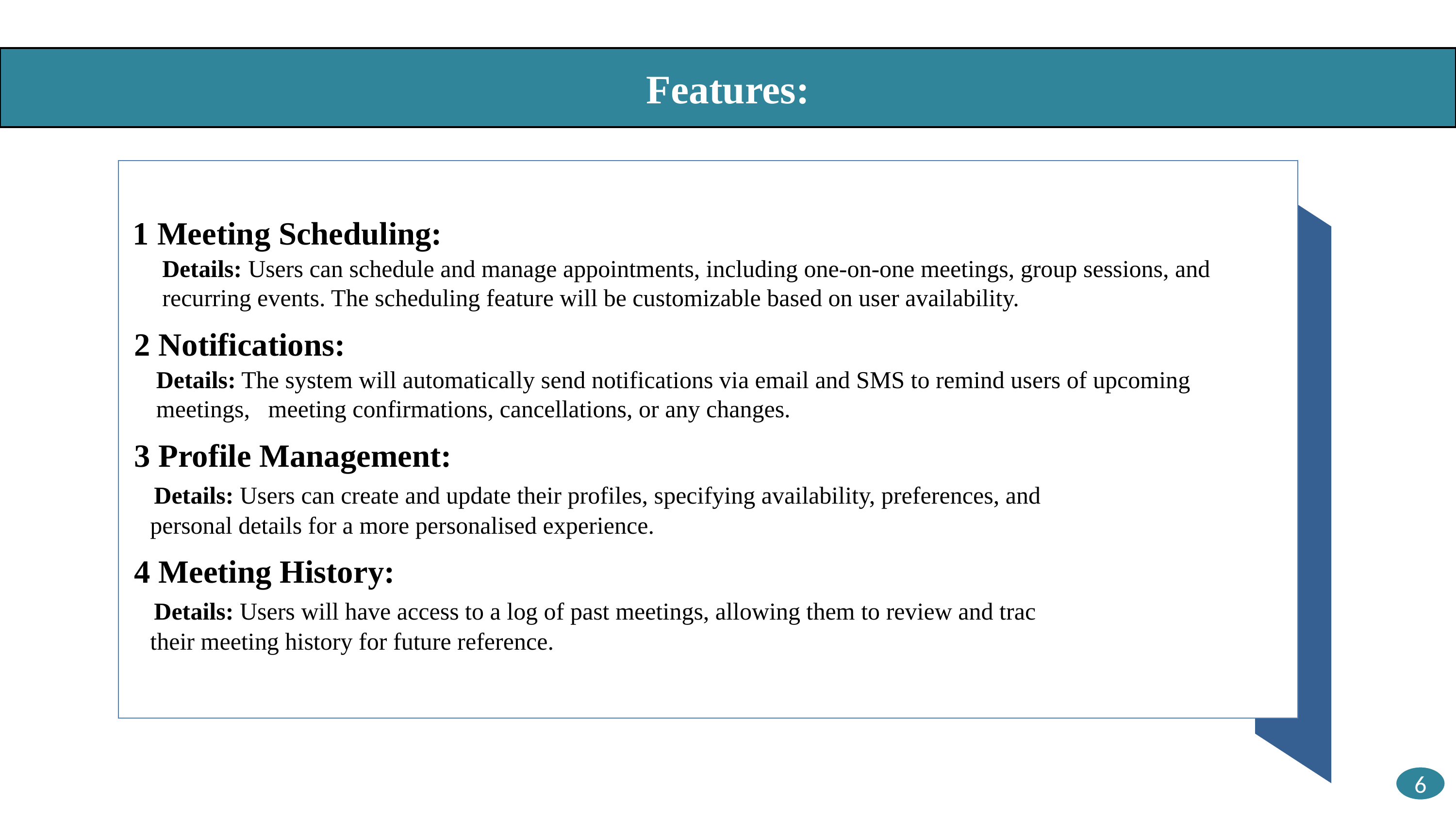

Features:

 1 Meeting Scheduling:
      Details: Users can schedule and manage appointments, including one-on-one meetings, group sessions, and
      recurring events. The scheduling feature will be customizable based on user availability.
 2 Notifications:
     Details: The system will automatically send notifications via email and SMS to remind users of upcoming
     meetings,   meeting confirmations, cancellations, or any changes.
 3 Profile Management:
    Details: Users can create and update their profiles, specifying availability, preferences, and
    personal details for a more personalised experience.
 4 Meeting History:
    Details: Users will have access to a log of past meetings, allowing them to review and trac
    their meeting history for future reference.

6